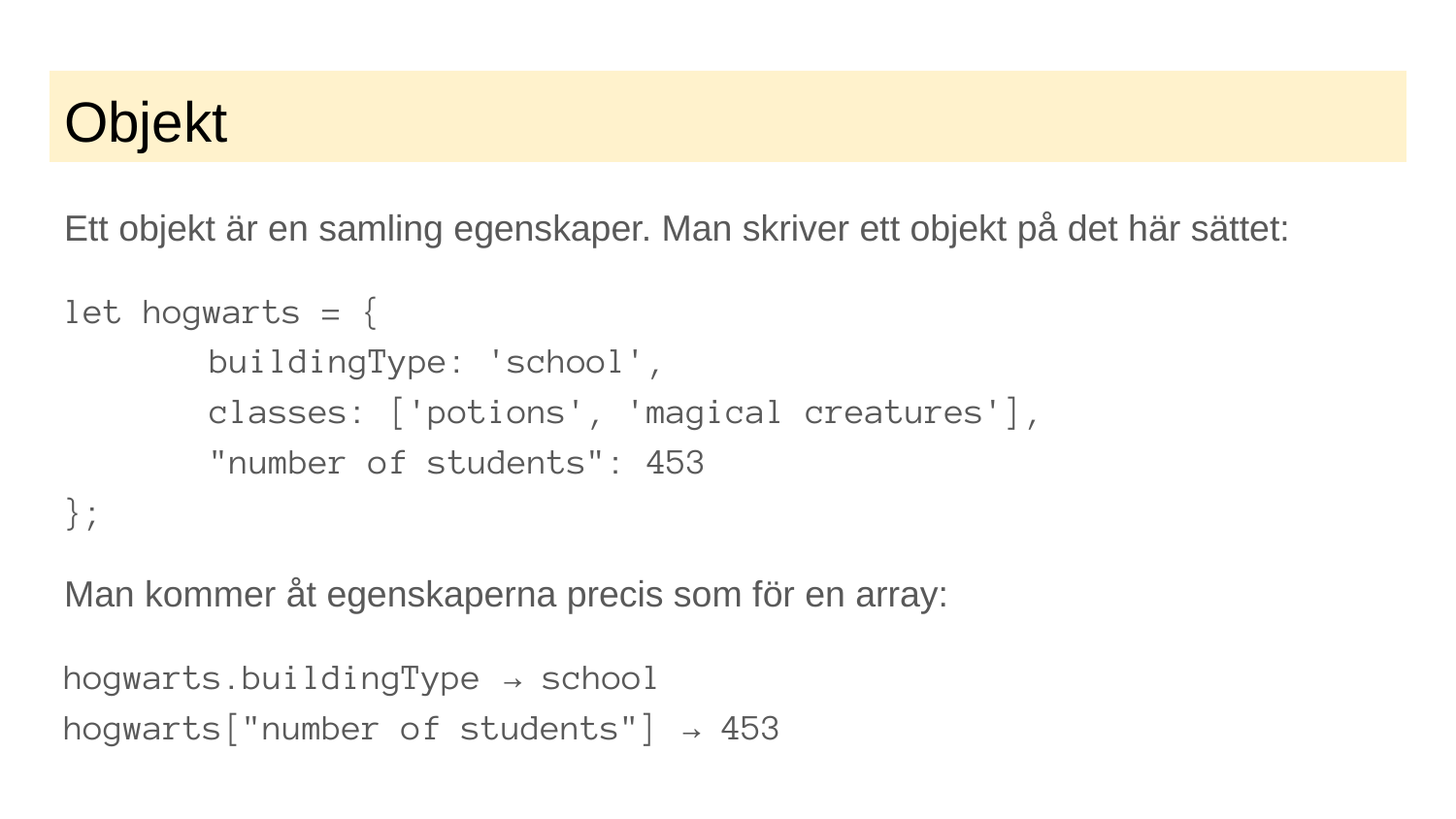

# Objekt
Ett objekt är en samling egenskaper. Man skriver ett objekt på det här sättet:
let hogwarts = {
	buildingType: 'school',
	classes: ['potions', 'magical creatures'],
	"number of students": 453
};
Man kommer åt egenskaperna precis som för en array:
hogwarts.buildingType → school
hogwarts["number of students"] → 453